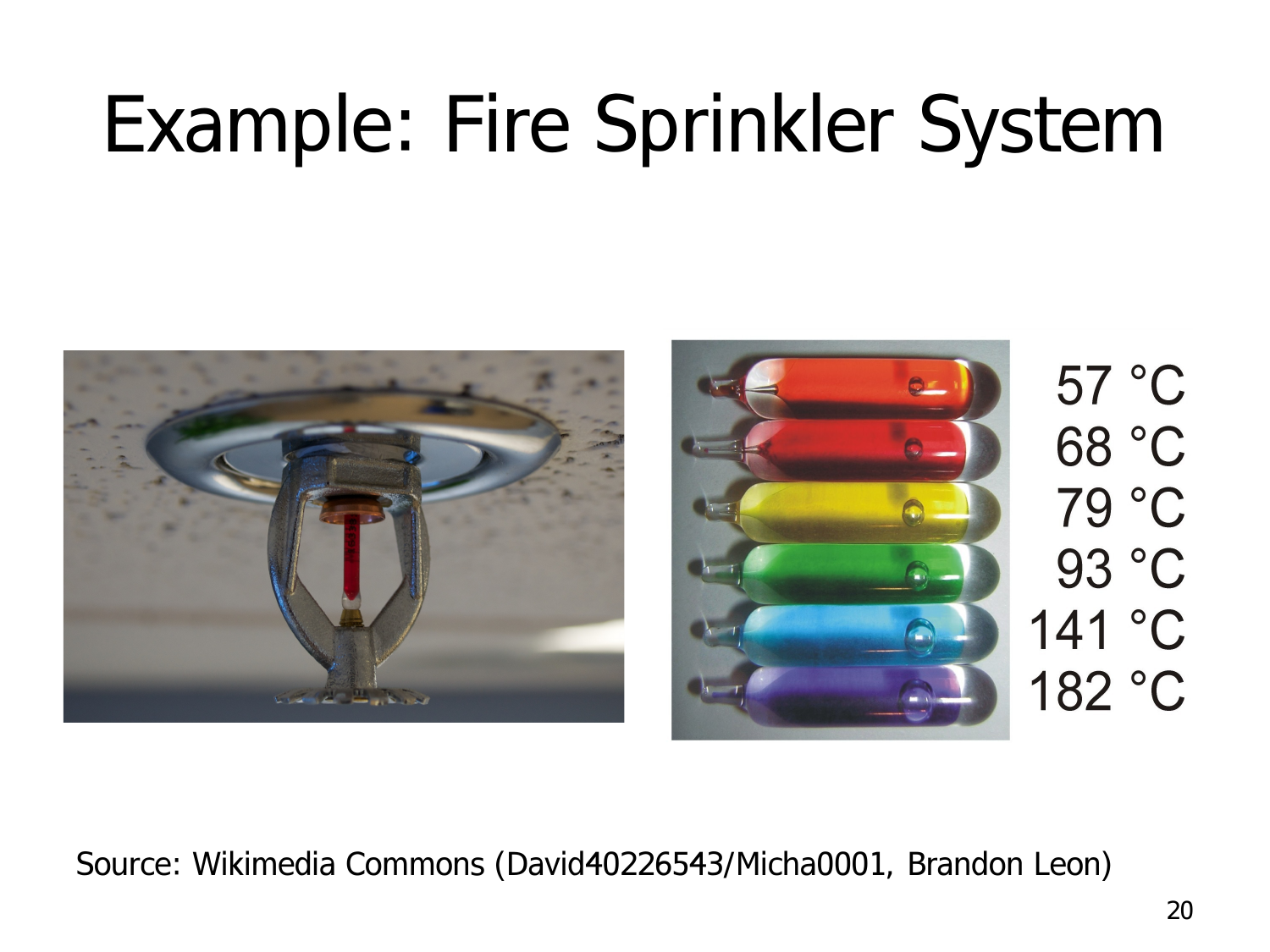

Example:
Fire
Sprinkler
System

Source: Wikimedia Commons (David40226543/Micha0001,
Brandon Leon)
20